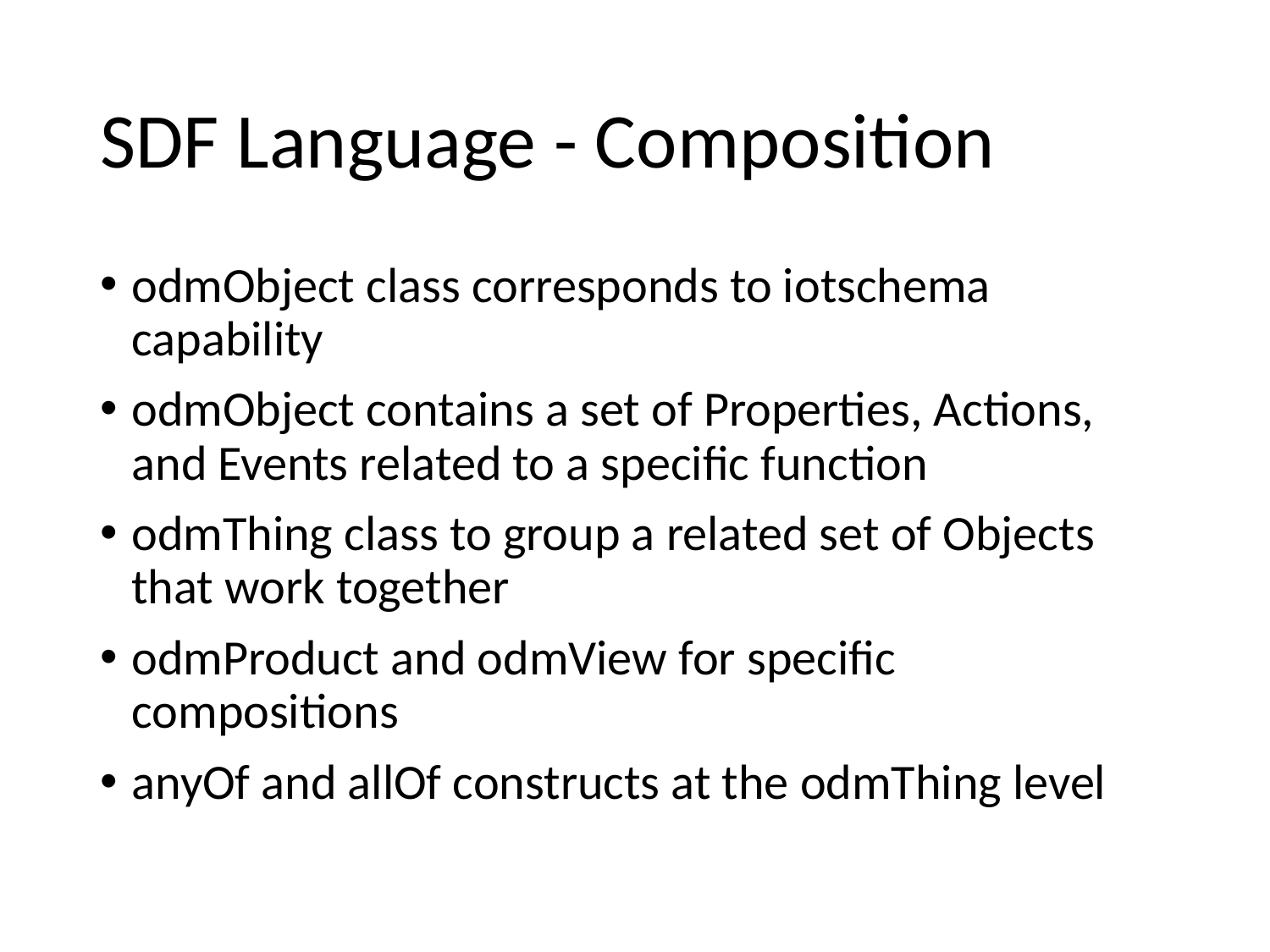

# SDF Language - Composition
odmObject class corresponds to iotschema capability
odmObject contains a set of Properties, Actions, and Events related to a specific function
odmThing class to group a related set of Objects that work together
odmProduct and odmView for specific compositions
anyOf and allOf constructs at the odmThing level